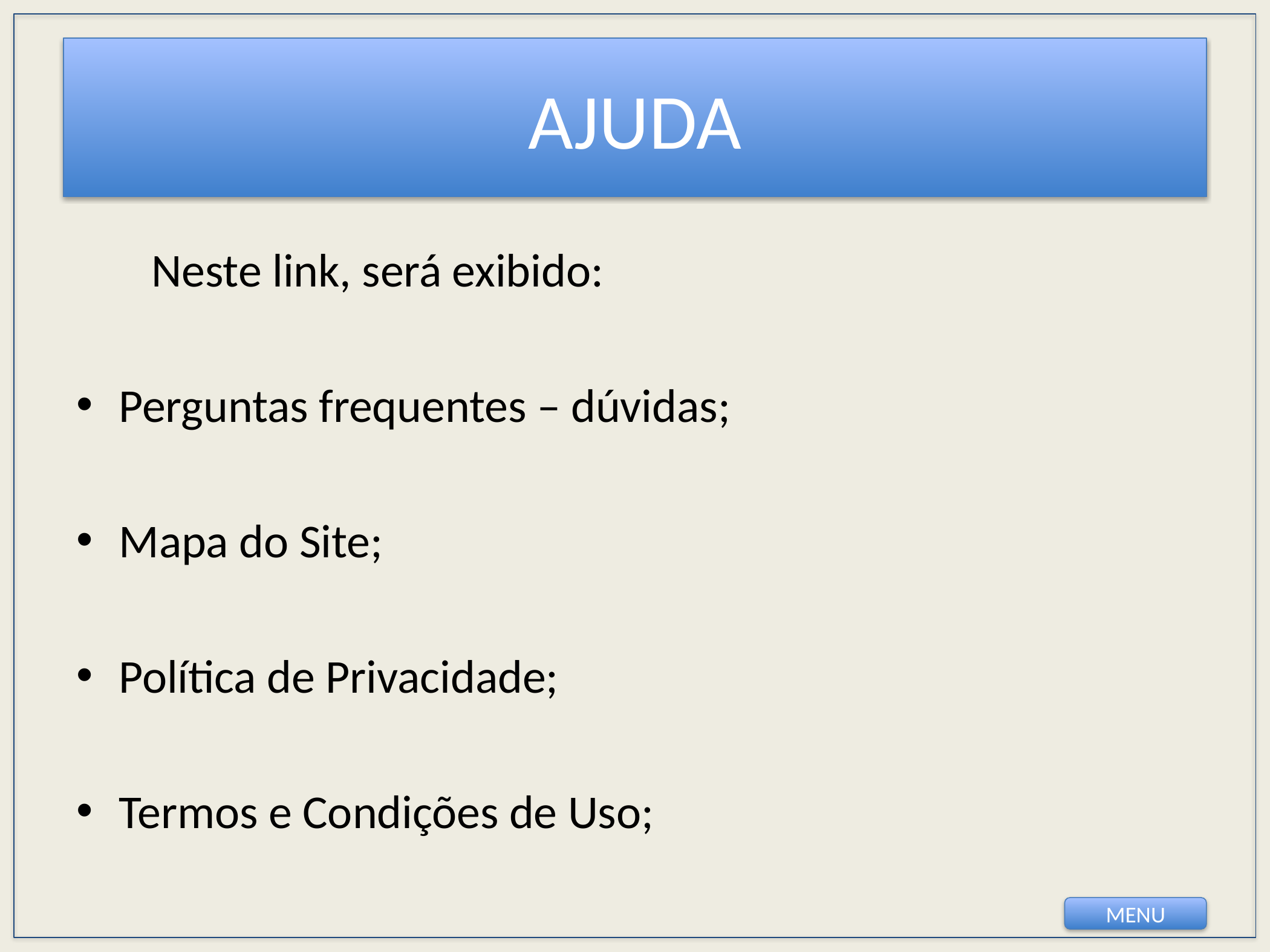

# AJUDA
 	Neste link, será exibido:

Perguntas frequentes – dúvidas;

Mapa do Site;

Política de Privacidade;

Termos e Condições de Uso;

MENU